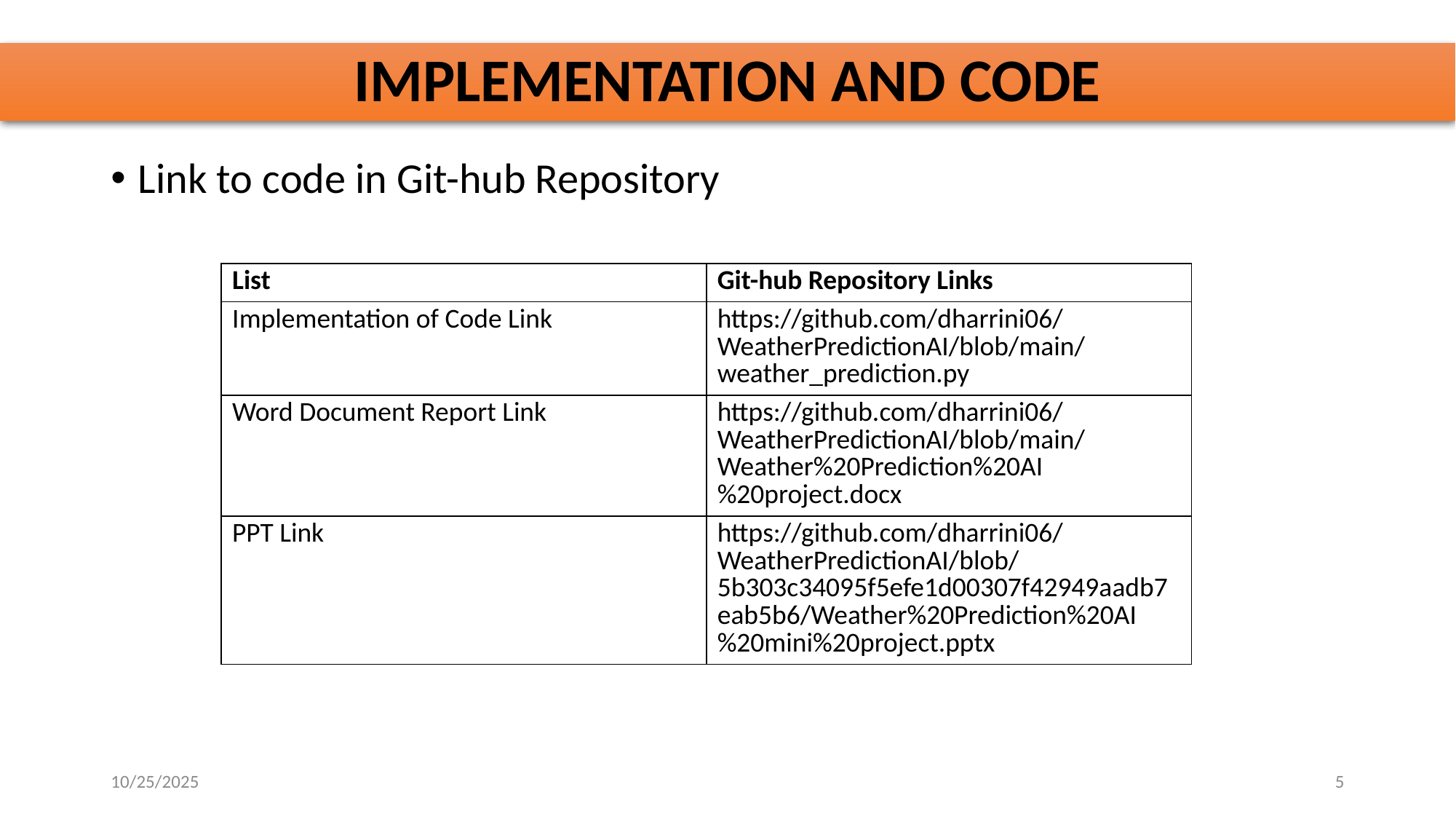

# IMPLEMENTATION AND CODE
Link to code in Git-hub Repository

| List | Git-hub Repository Links |
| --- | --- |
| Implementation of Code Link | https://github.com/dharrini06/WeatherPredictionAI/blob/main/weather\_prediction.py |
| Word Document Report Link | https://github.com/dharrini06/WeatherPredictionAI/blob/main/Weather%20Prediction%20AI%20project.docx |
| PPT Link | https://github.com/dharrini06/WeatherPredictionAI/blob/5b303c34095f5efe1d00307f42949aadb7eab5b6/Weather%20Prediction%20AI%20mini%20project.pptx |
10/25/2025
5